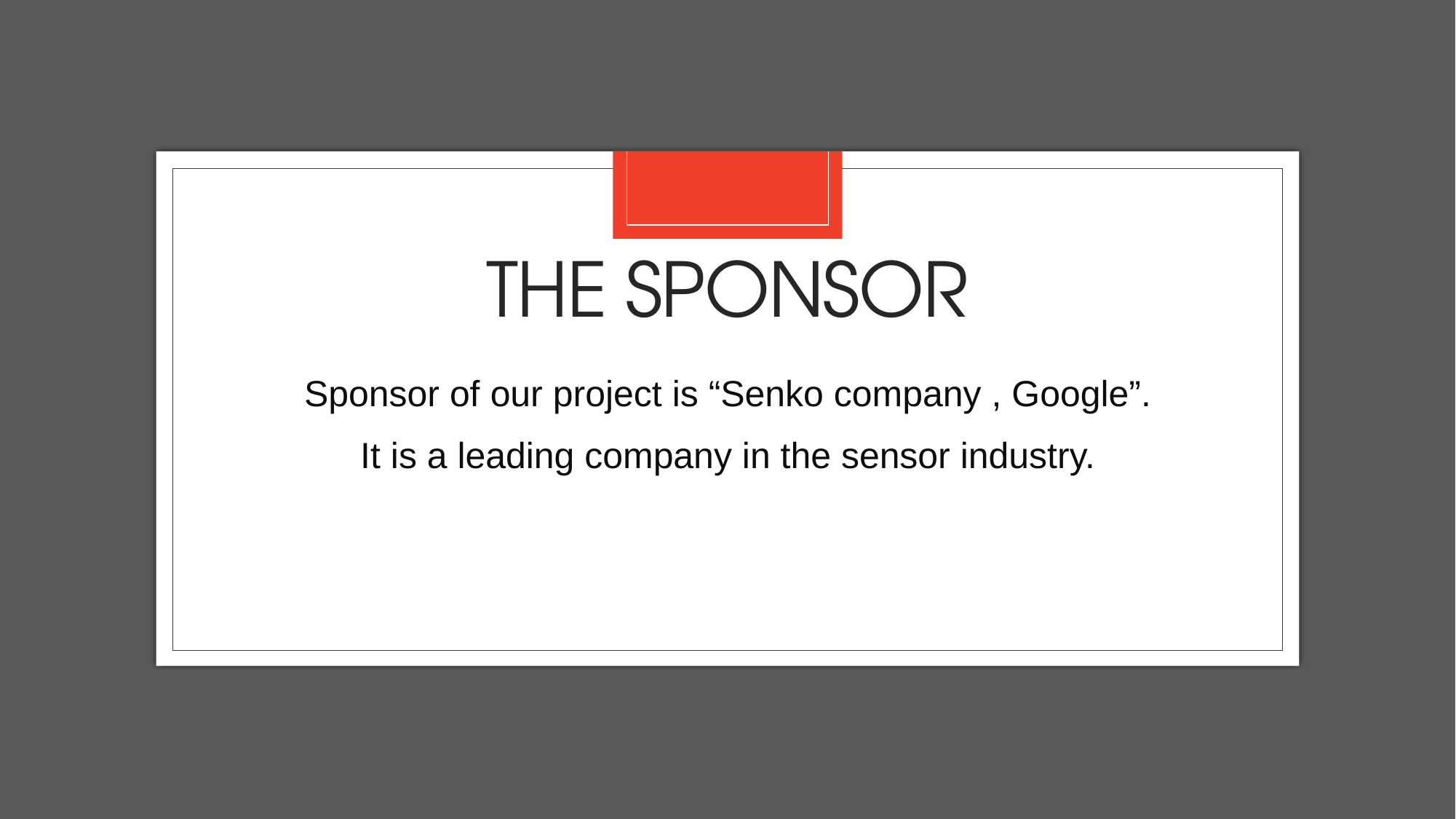

# The sponsor
Sponsor of our project is “Senko company , Google”.
It is a leading company in the sensor industry.